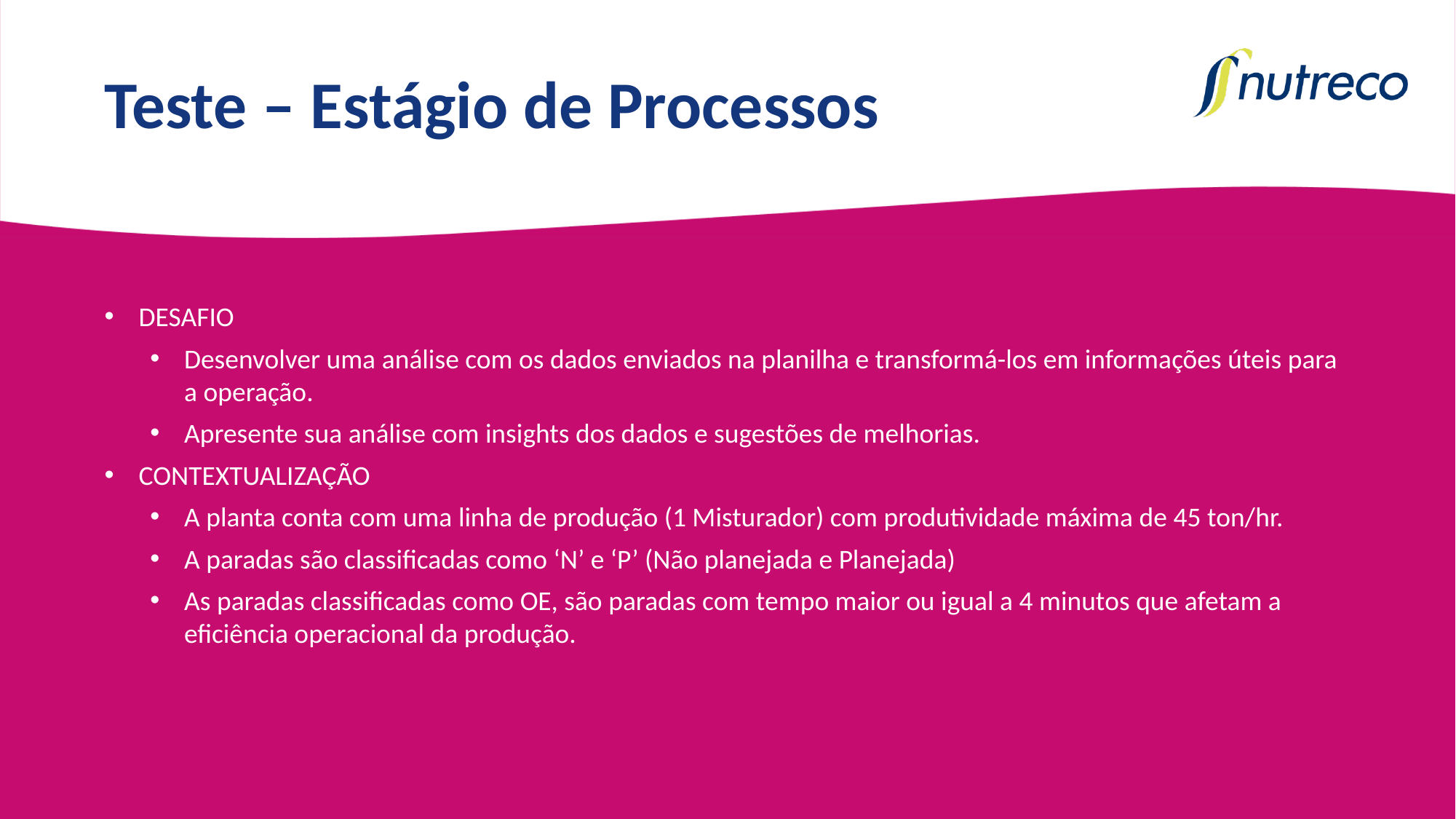

# Teste – Estágio de Processos
DESAFIO
Desenvolver uma análise com os dados enviados na planilha e transformá-los em informações úteis para a operação.
Apresente sua análise com insights dos dados e sugestões de melhorias.
CONTEXTUALIZAÇÃO
A planta conta com uma linha de produção (1 Misturador) com produtividade máxima de 45 ton/hr.
A paradas são classificadas como ‘N’ e ‘P’ (Não planejada e Planejada)
As paradas classificadas como OE, são paradas com tempo maior ou igual a 4 minutos que afetam a eficiência operacional da produção.